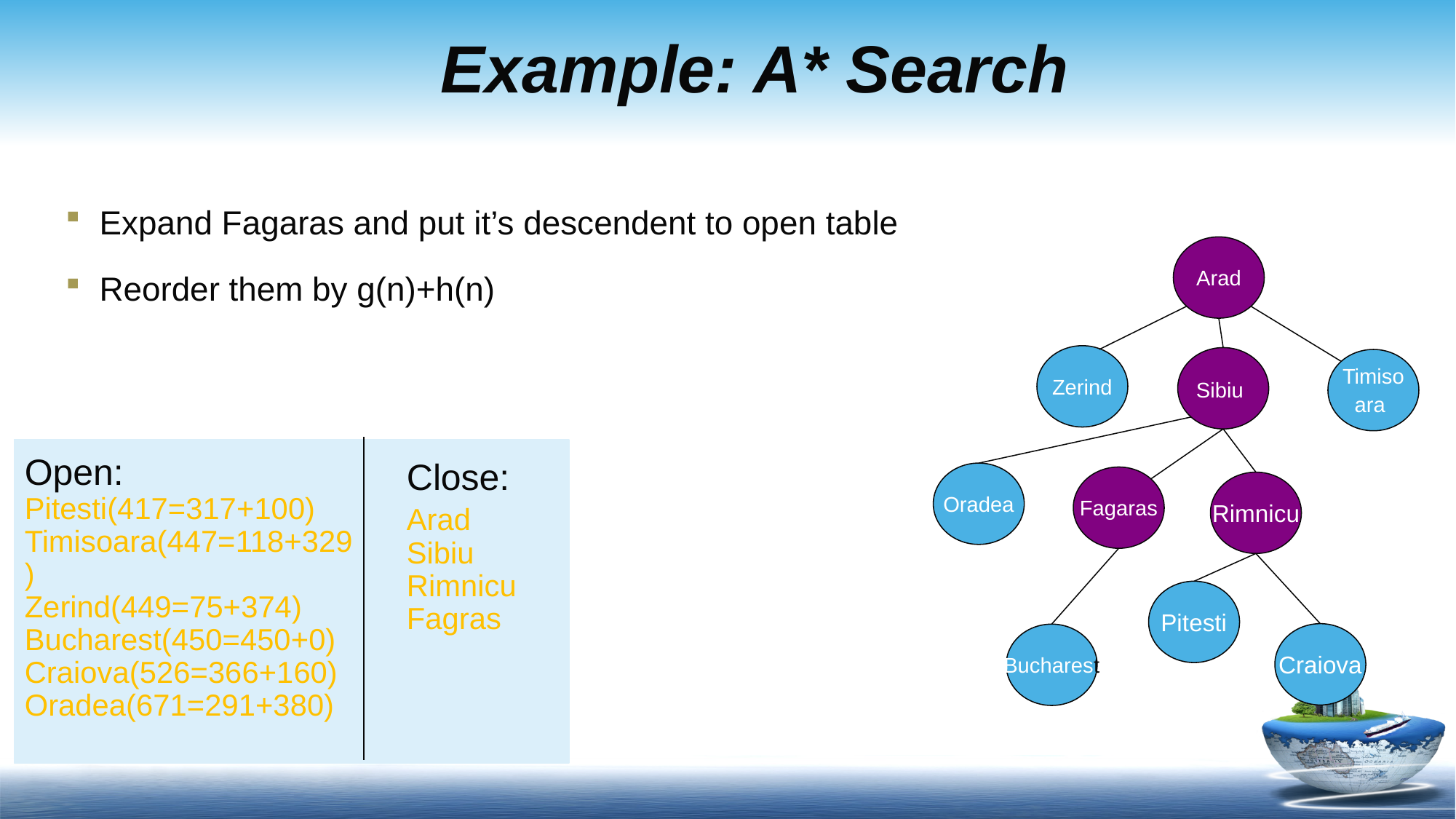

# Example: A* Search
Expand Fagaras and put it’s descendent to open table
Reorder them by g(n)+h(n)
Arad
Zerind
Sibiu
Timisoara

Open:
Pitesti(417=317+100)
Timisoara(447=118+329)
Zerind(449=75+374)
Bucharest(450=450+0)
Craiova(526=366+160)
Oradea(671=291+380)
Close:
Arad
Sibiu
Rimnicu
Fagras

Oradea
Fagaras
Rimnicu
Pitesti
Craiova
Bucharest